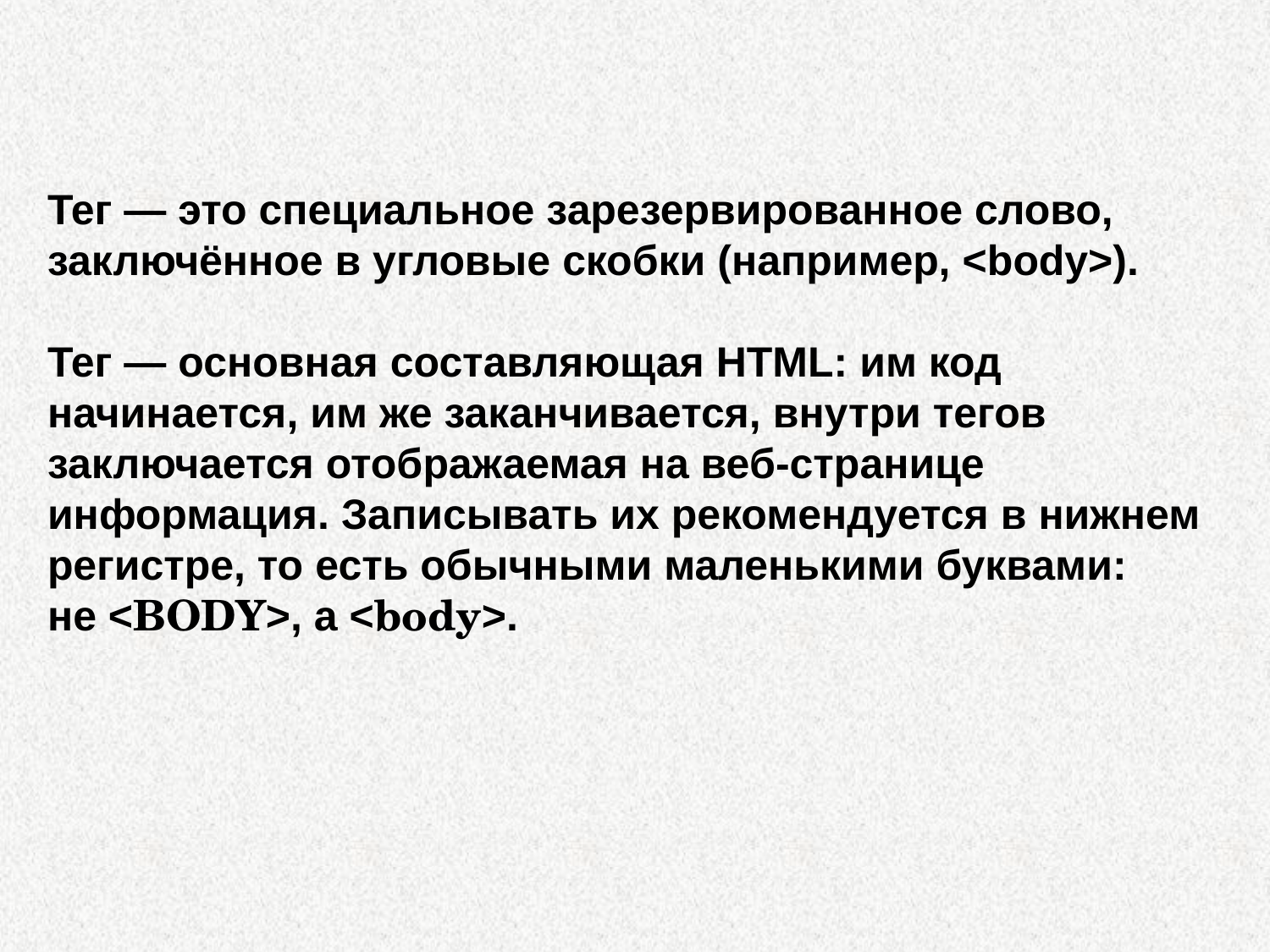

Тег — это специальное зарезервированное слово, заключённое в угловые скобки (например, <body>).

Тег — основная составляющая HTML: им код начинается, им же заканчивается, внутри тегов заключается отображаемая на веб-странице информация. Записывать их рекомендуется в нижнем регистре, то есть обычными маленькими буквами: не <BODY>, а <body>.